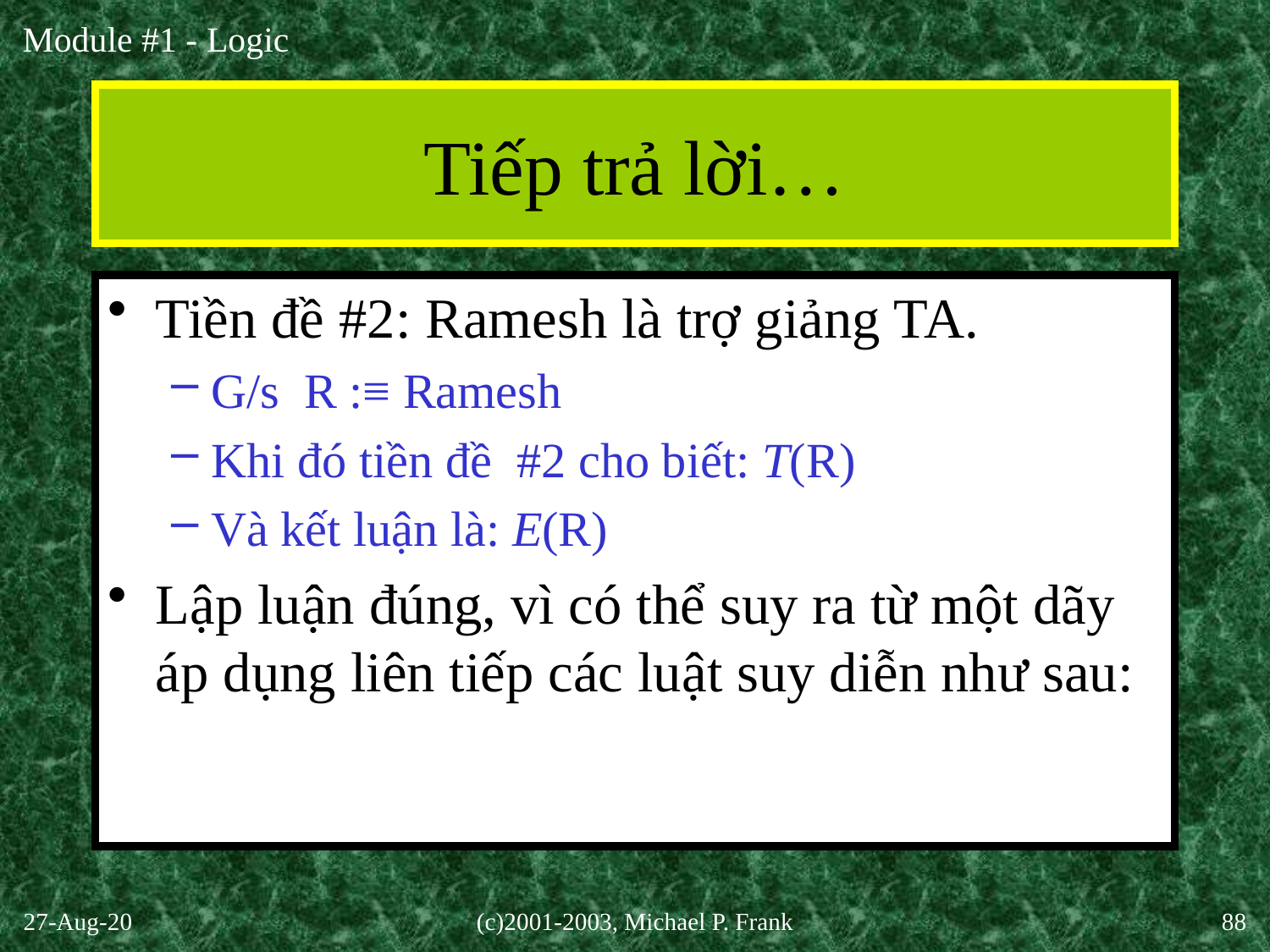

# Tiếp trả lời…
Tiền đề #2: Ramesh là trợ giảng TA.
G/s  R :≡ Ramesh
Khi đó tiền đề  #2 cho biết: T(R)
Và kết luận là: E(R)
Lập luận đúng, vì có thể suy ra từ một dãy áp dụng liên tiếp các luật suy diễn như sau:
27-Aug-20
(c)2001-2003, Michael P. Frank
88